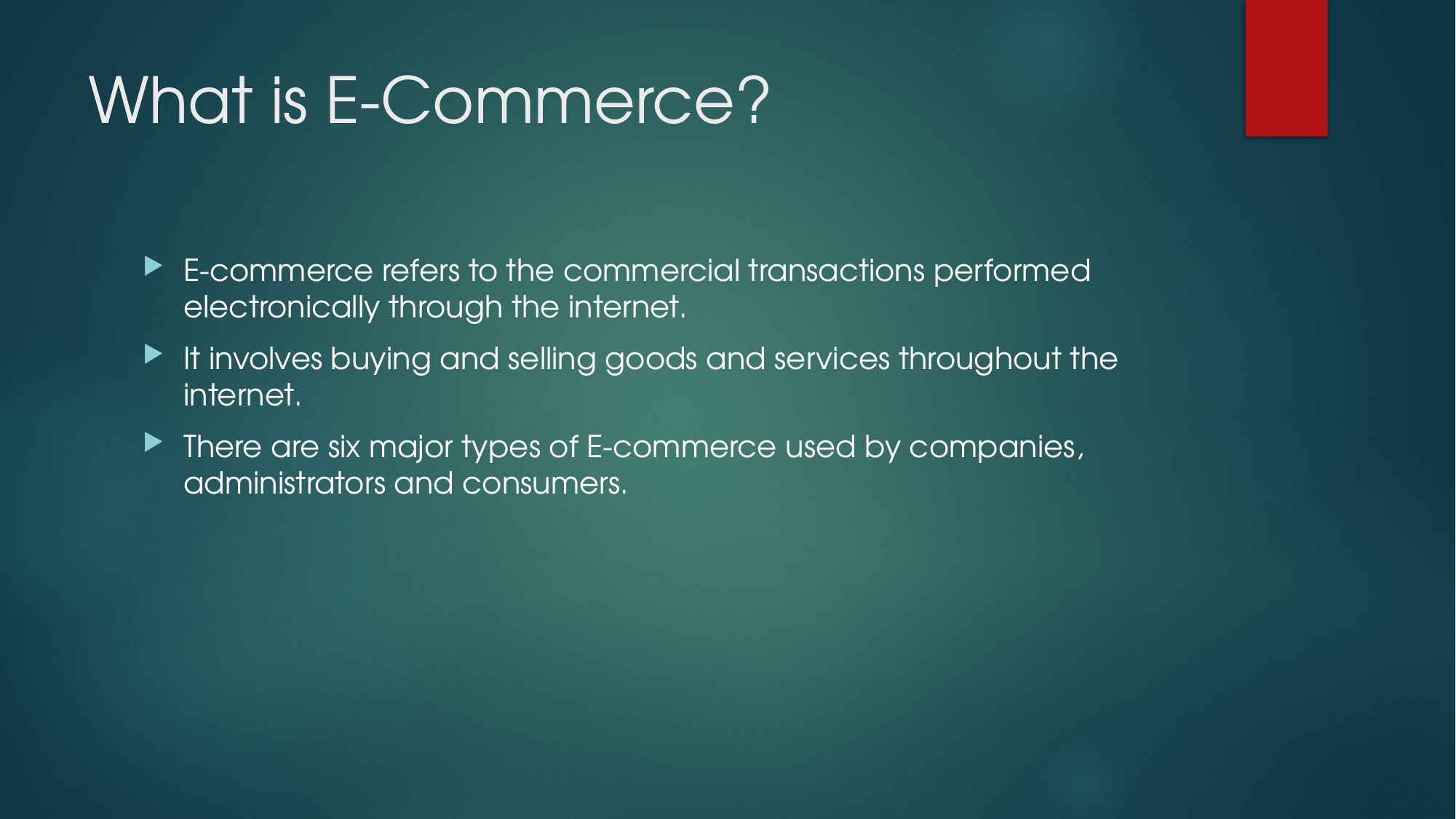

# What is E-Commerce?
E-commerce refers to the commercial transactions performed electronically through the internet.
It involves buying and selling goods and services throughout the internet.
There are six major types of E-commerce used by companies, administrators and consumers.